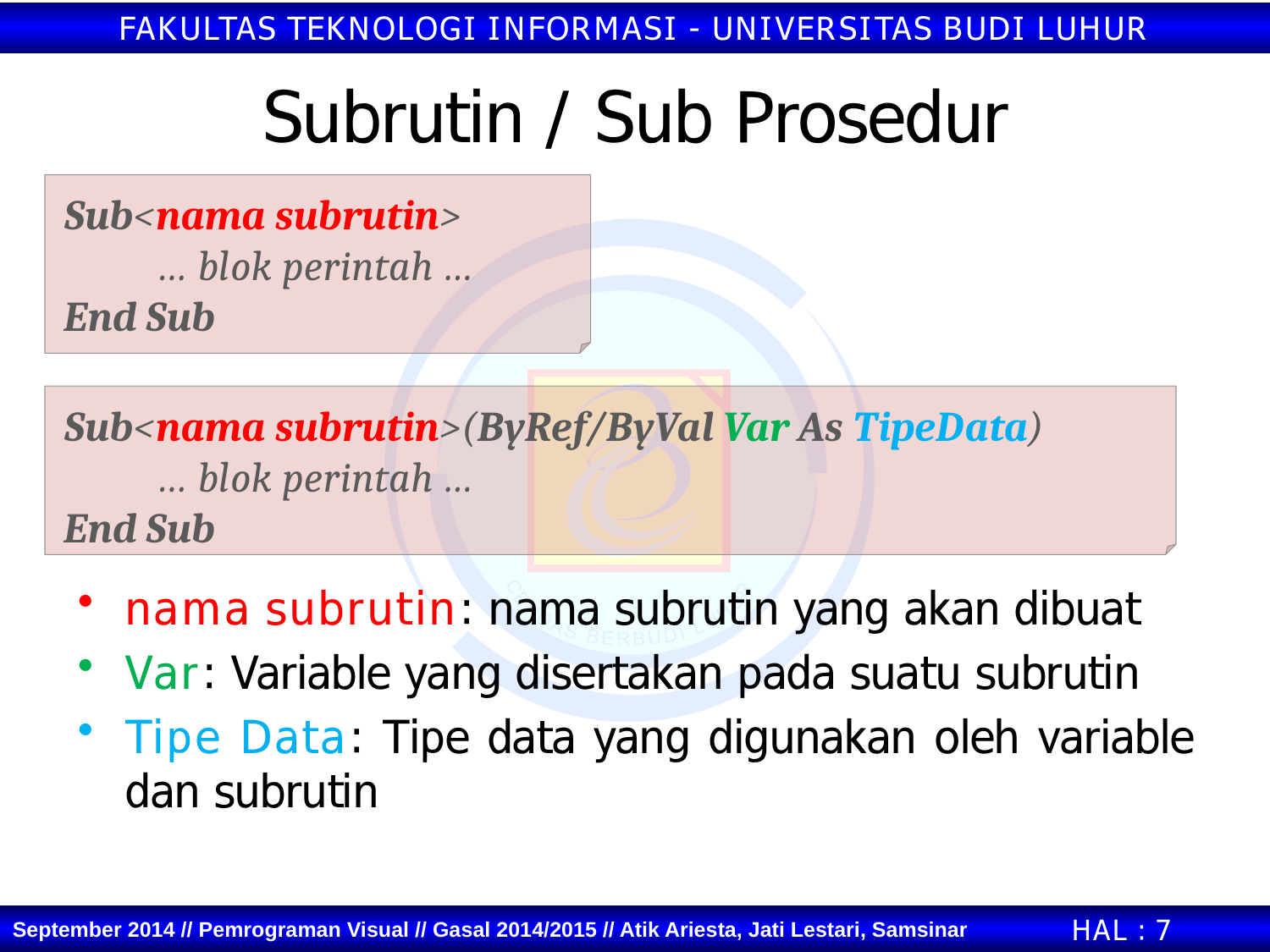

# Subrutin / Sub Prosedur
Sub<nama subrutin>
          … blok perintah …
End Sub

Sub<nama subrutin>(ByRef/ByVal Var As TipeData)
          … blok perintah …
End Sub

nama subrutin: nama subrutin yang akan dibuat
Var: Variable yang disertakan pada suatu subrutin
Tipe Data: Tipe data yang digunakan oleh variable dan subrutin